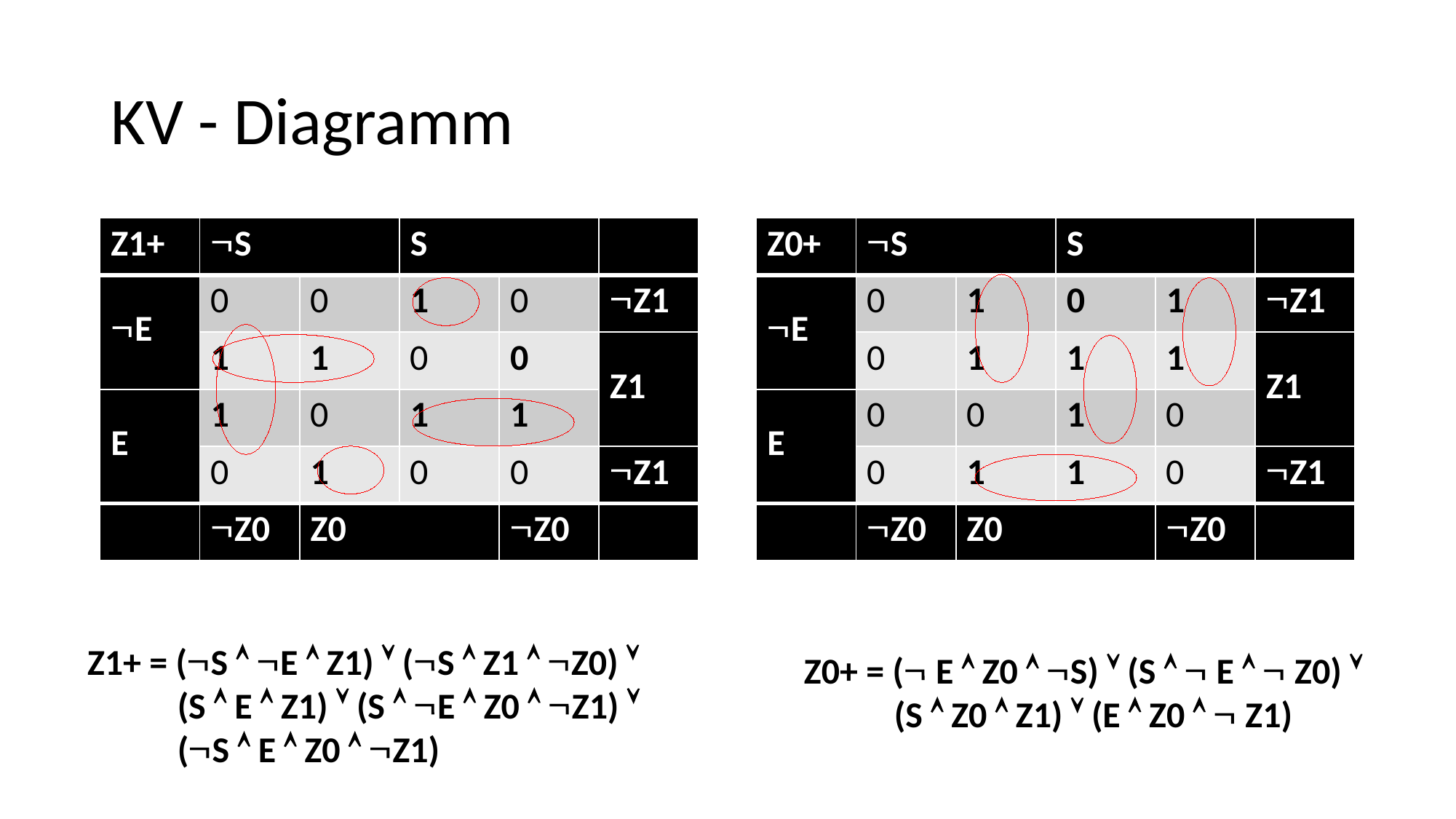

# KV - Diagramm
| Z1+ | ¬S |  | S |  |  |
| --- | --- | --- | --- | --- | --- |
| ¬E | 0 | 0 | 1 | 0 | ¬Z1 |
|  | 1 | 1 | 0 | 0 | Z1 |
| E | 1 | 0 | 1 | 1 |  |
|  | 0 | 1 | 0 | 0 | ¬Z1 |
|  | ¬Z0 | Z0 |  | ¬Z0 |  |
| Z0+ | ¬S |  | S |  |  |
| --- | --- | --- | --- | --- | --- |
| ¬E | 0 | 1 | 0 | 1 | ¬Z1 |
|  | 0 | 1 | 1 | 1 | Z1 |
| E | 0 | 0 | 1 | 0 |  |
|  | 0 | 1 | 1 | 0 | ¬Z1 |
|  | ¬Z0 | Z0 |  | ¬Z0 |  |

Z1+ = (¬S ∧ ¬E ∧ Z1) ∨ (¬S ∧ Z1 ∧ ¬Z0) ∨
           (S ∧ E ∧ Z1) ∨ (S ∧ ¬E ∧ Z0 ∧ ¬Z1) ∨
           (¬S ∧ E ∧ Z0 ∧ ¬Z1)
Z0+ = (¬ E ∧ Z0 ∧ ¬S) ∨ (S ∧ ¬ E ∧ ¬ Z0) ∨
           (S ∧ Z0 ∧ Z1) ∨ (E ∧ Z0 ∧ ¬ Z1)